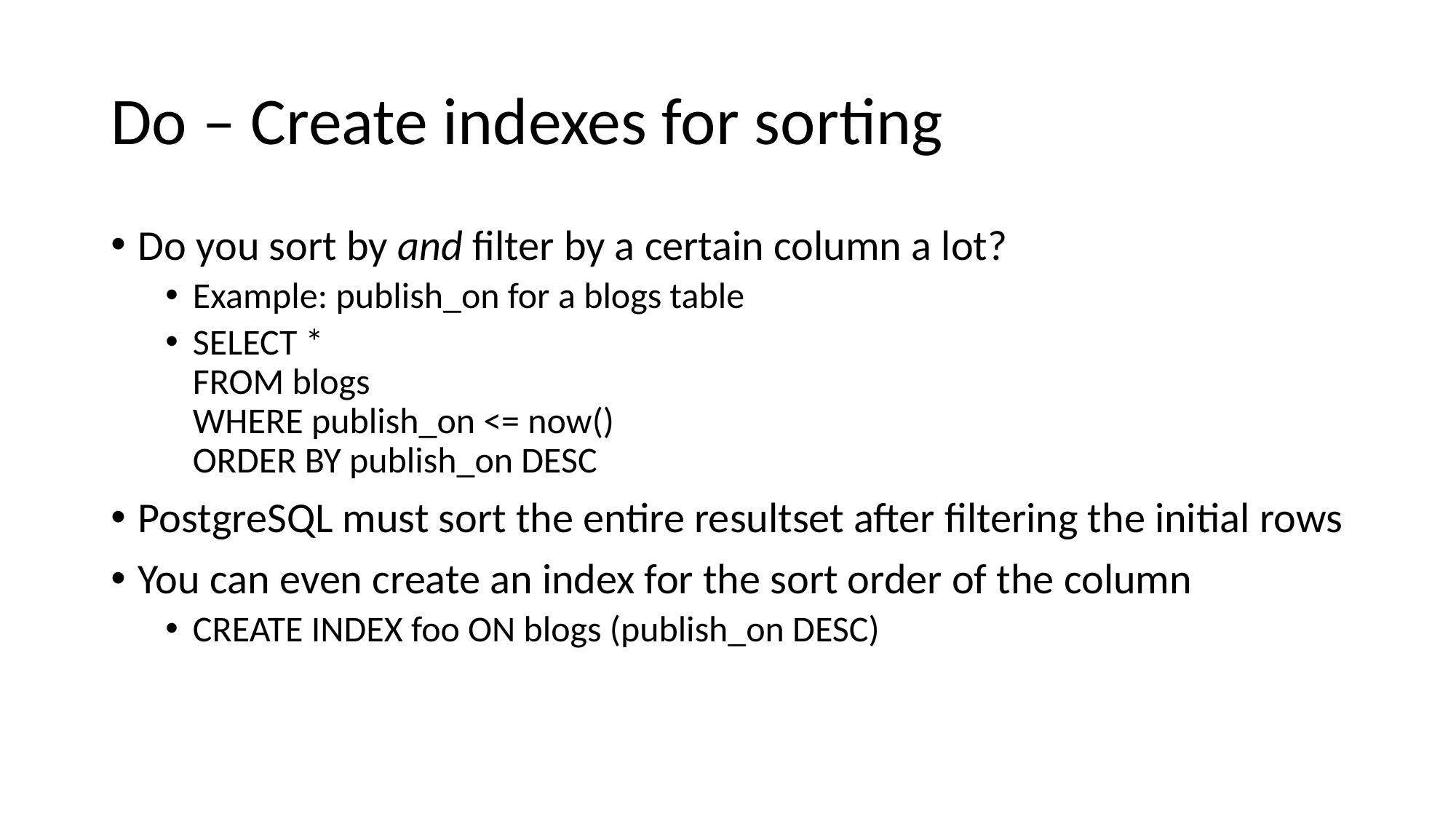

# Do – Create indexes for sorting
Do you sort by and filter by a certain column a lot?
Example: publish_on for a blogs table
SELECT *
FROM blogs
WHERE publish_on <= now()
ORDER BY publish_on DESC
PostgreSQL must sort the entire resultset after filtering the initial rows
You can even create an index for the sort order of the column
CREATE INDEX foo ON blogs (publish_on DESC)